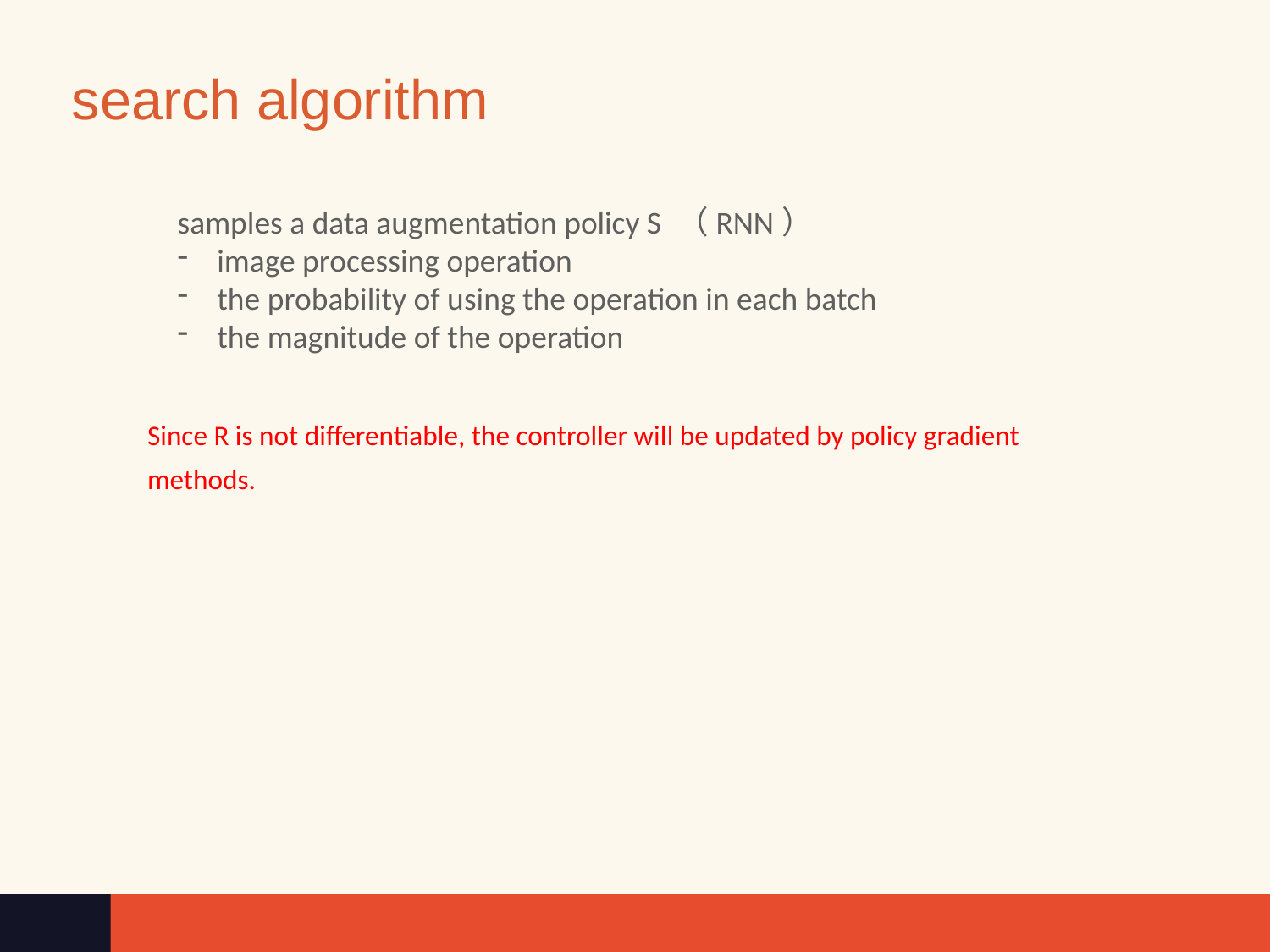

# search algorithm
samples a data augmentation policy S （RNN）
image processing operation
the probability of using the operation in each batch
the magnitude of the operation

Since R is not differentiable, the controller will be updated by policy gradient methods.